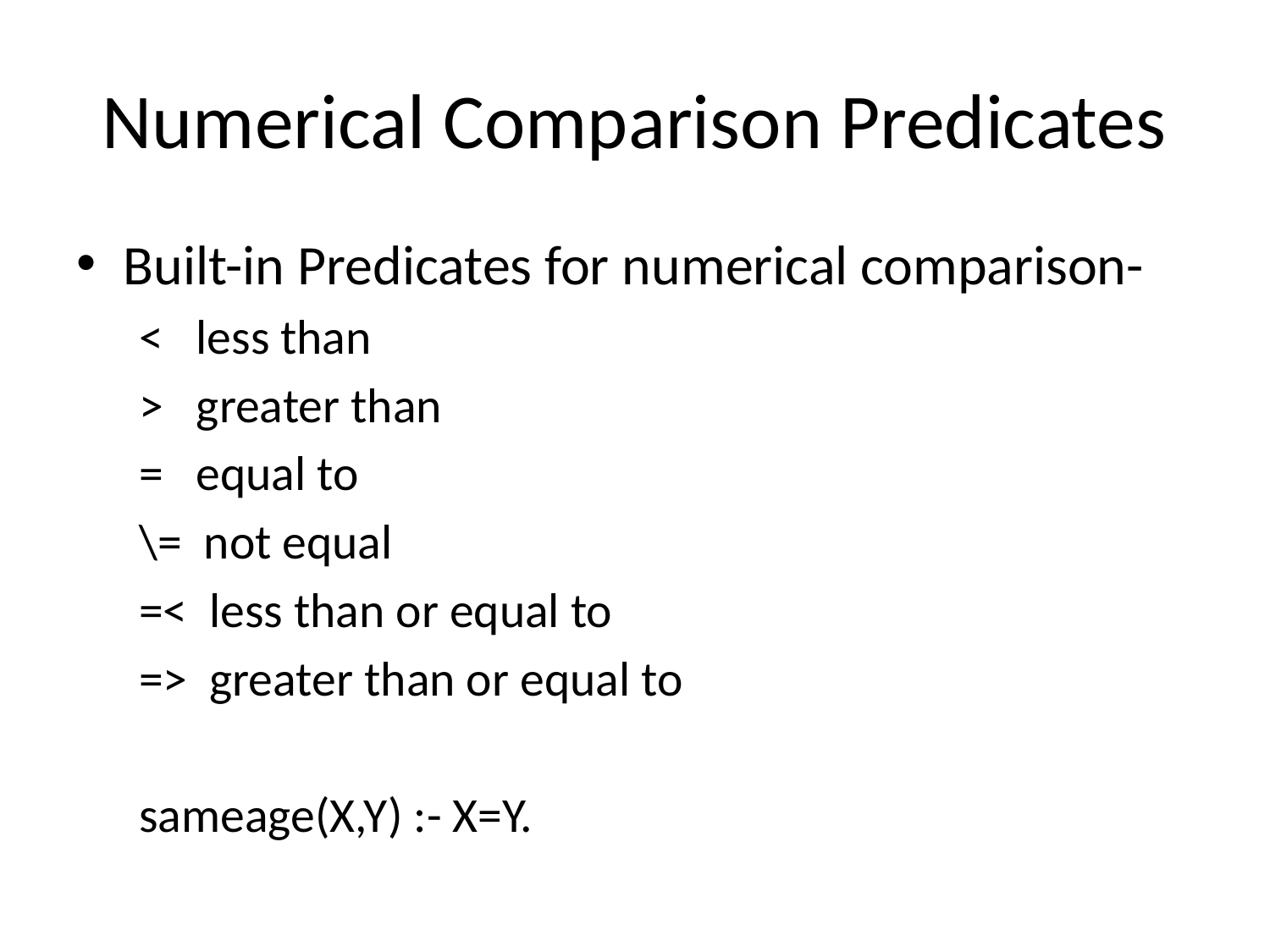

# Numerical Comparison Predicates
Built-in Predicates for numerical comparison-
<   less than
>   greater than
=   equal to
\=  not equal
=<  less than or equal to
=>  greater than or equal to

sameage(X,Y) :- X=Y.